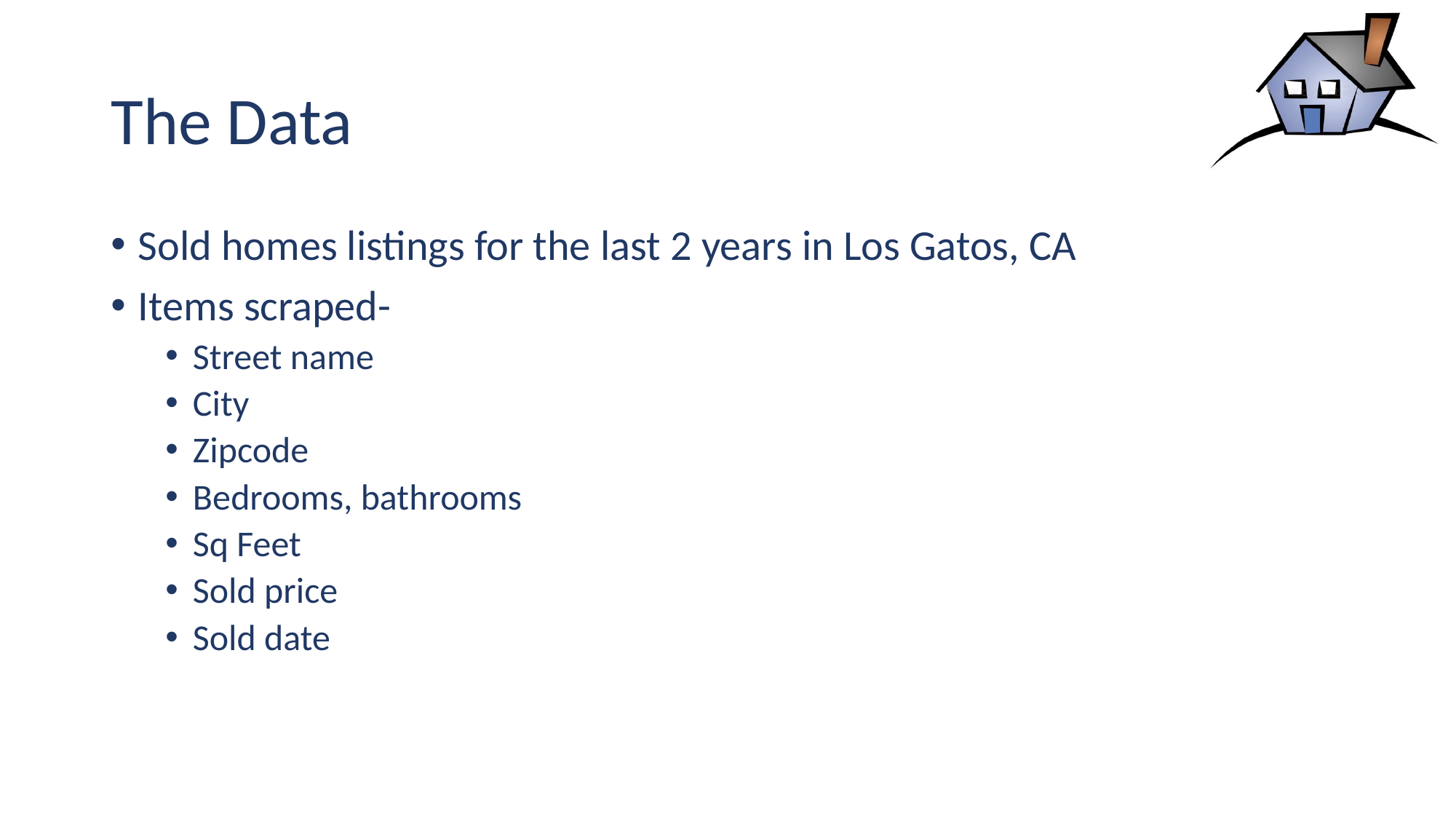

# The Data
Sold homes listings for the last 2 years in Los Gatos, CA
Items scraped-
Street name
City
Zipcode
Bedrooms, bathrooms
Sq Feet
Sold price
Sold date